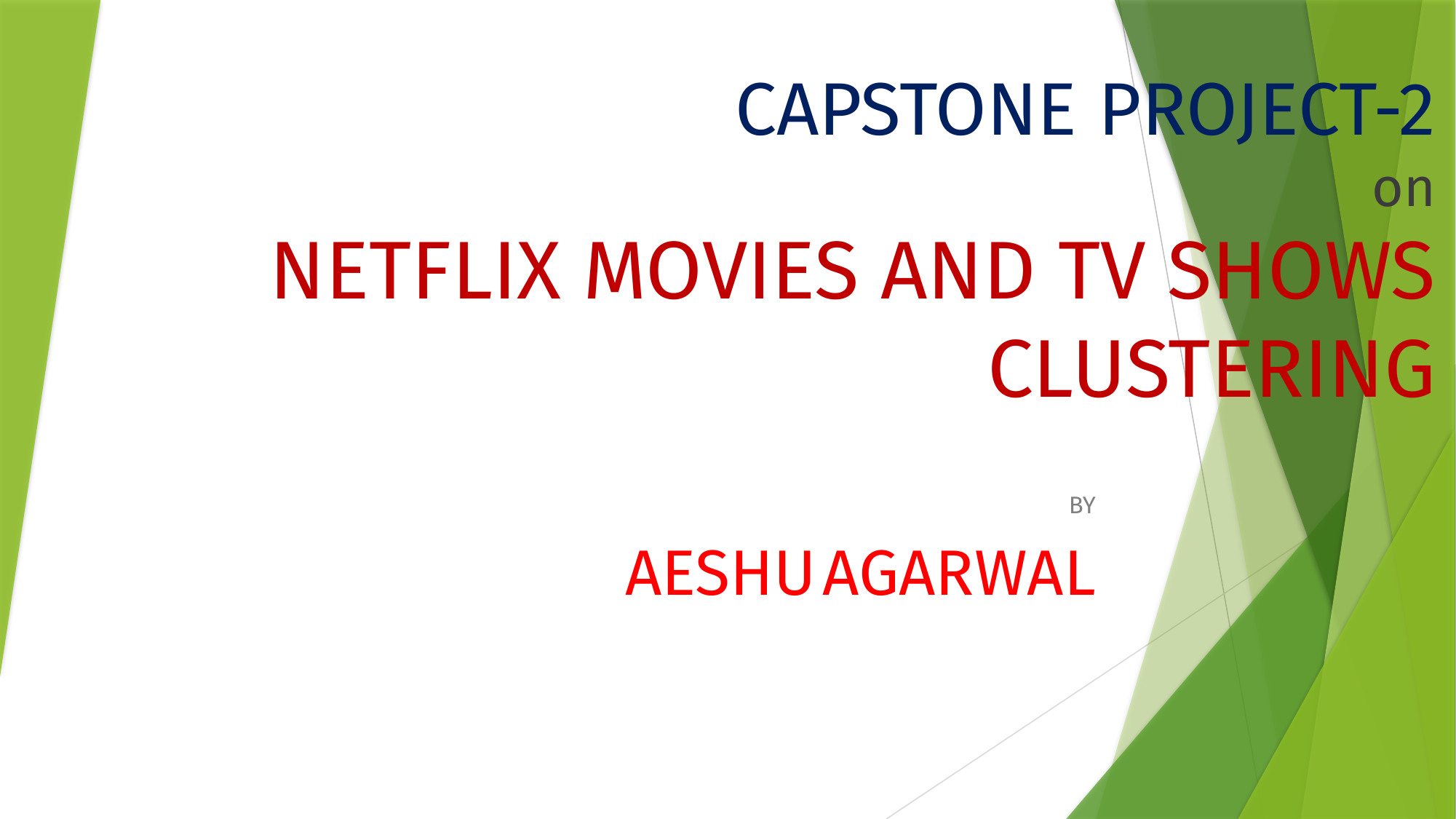

# CAPSTONE PROJECT-2 on NETFLIX MOVIES AND TV SHOWS CLUSTERING
BY
AESHU AGARWAL